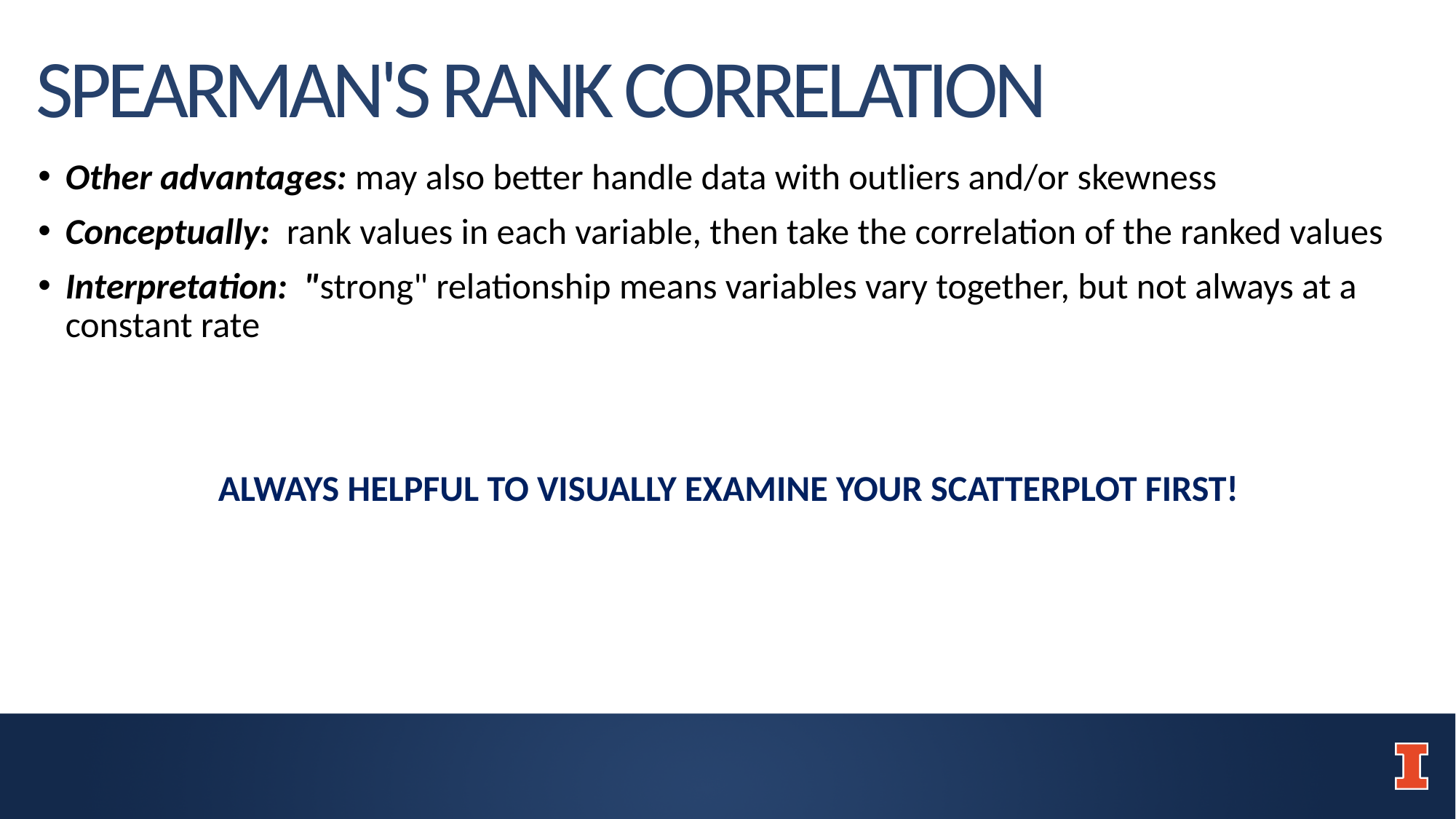

# SPEARMAN'S RANK CORRELATION

Other advantages: may also better handle data with outliers and/or skewness
Conceptually:  rank values in each variable, then take the correlation of the ranked values
Interpretation:  "strong" relationship means variables vary together, but not always at a constant rate

ALWAYS HELPFUL TO VISUALLY EXAMINE YOUR SCATTERPLOT FIRST!